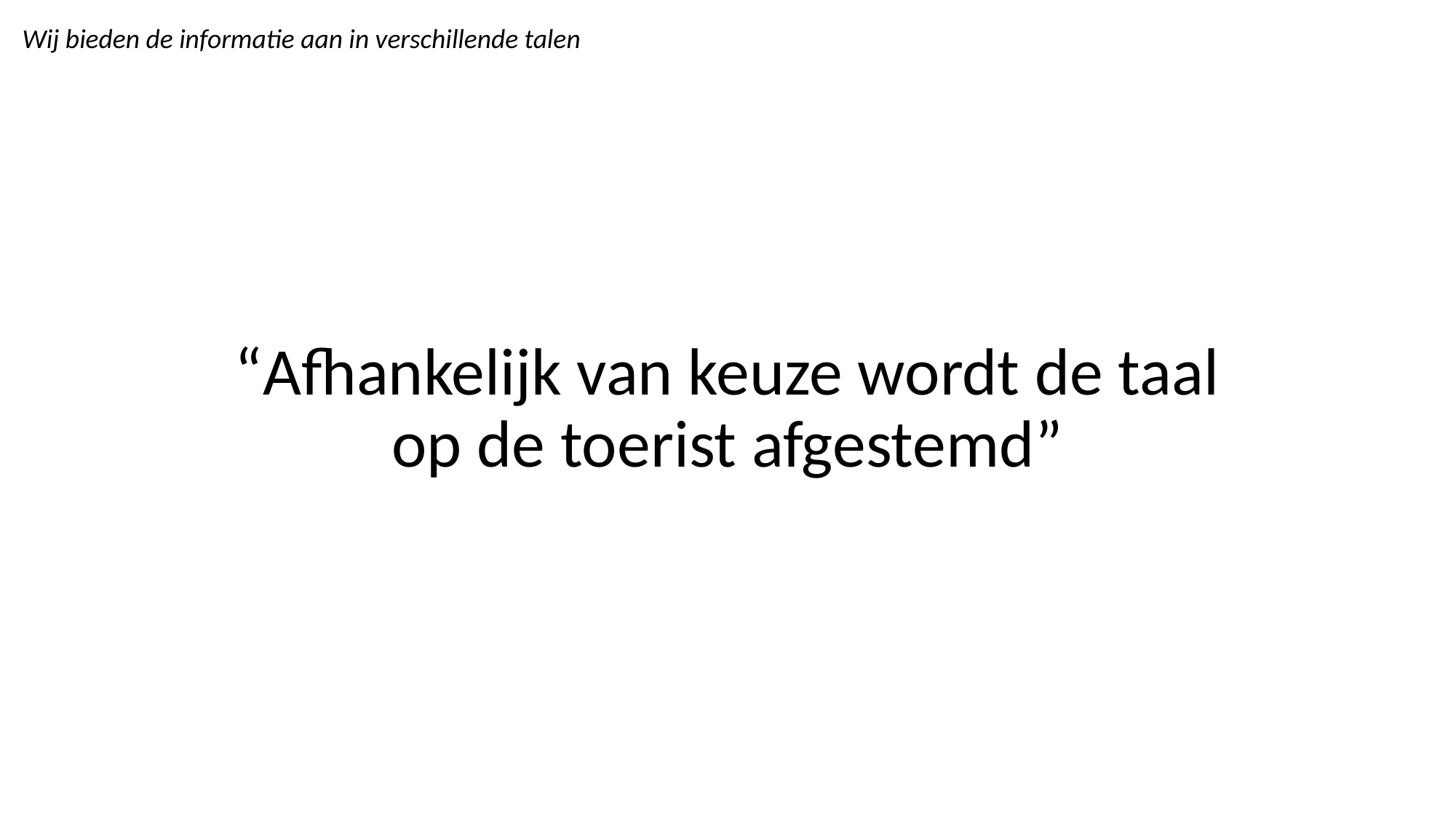

Wij bieden de informatie aan in verschillende talen
# “Afhankelijk van keuze wordt de taal op de toerist afgestemd”